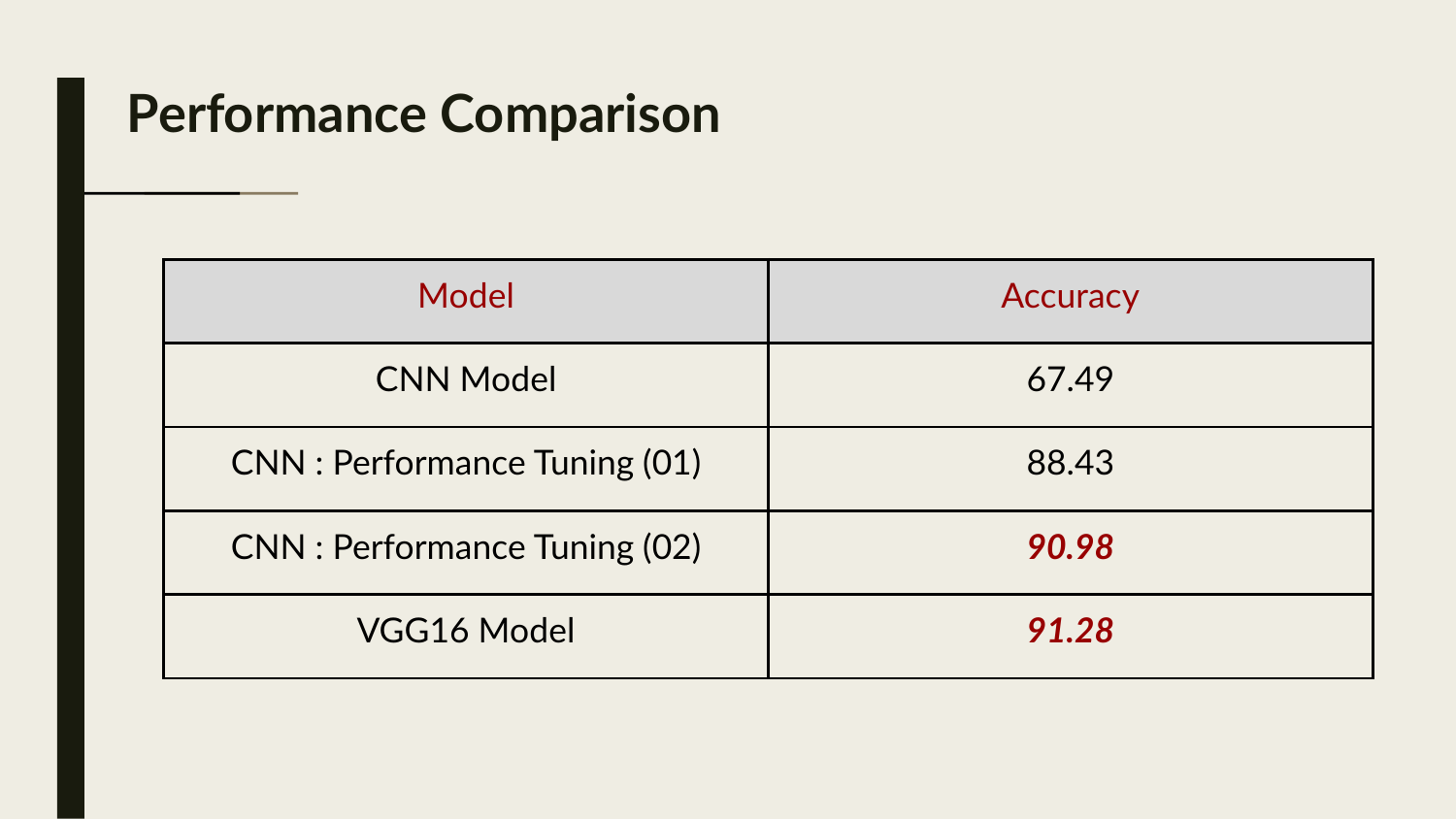

# Performance Comparison
| Model | Accuracy |
| --- | --- |
| CNN Model | 67.49 |
| CNN : Performance Tuning (01) | 88.43 |
| CNN : Performance Tuning (02) | 90.98 |
| VGG16 Model | 91.28 |